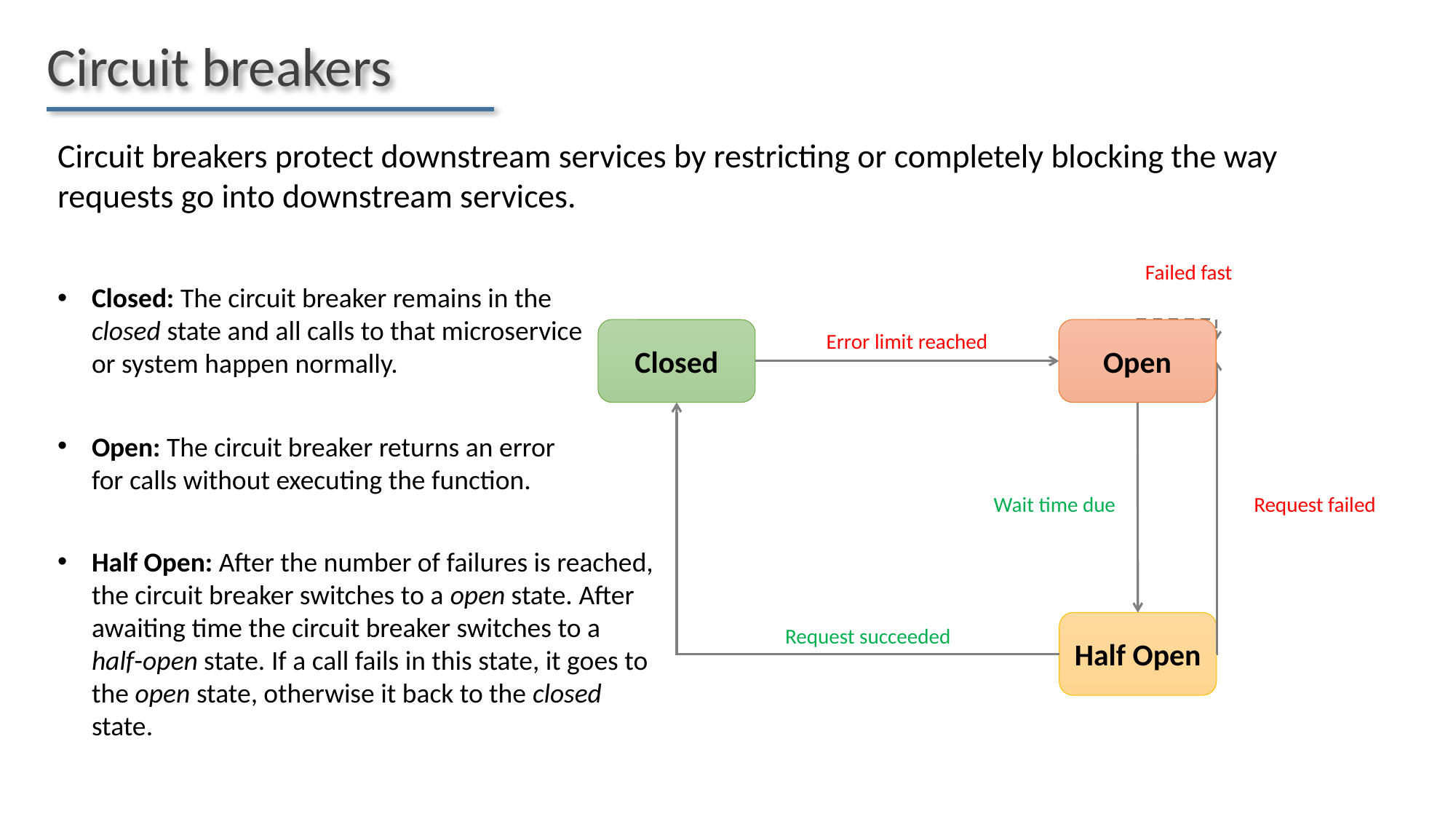

Circuit breakers
Circuit breakers protect downstream services by restricting or completely blocking the way requests go into downstream services.
Failed fast
Closed: The circuit breaker remains in the closed state and all calls to that microservice or system happen normally.
Closed
Open
Error limit reached

Open: The circuit breaker returns an error for calls without executing the function.
Wait time due
Request failed
Half Open: After the number of failures is reached, the circuit breaker switches to a open state. After awaiting time the circuit breaker switches to a half-open state. If a call fails in this state, it goes to the open state, otherwise it back to the closed state.
Half Open
Request succeeded